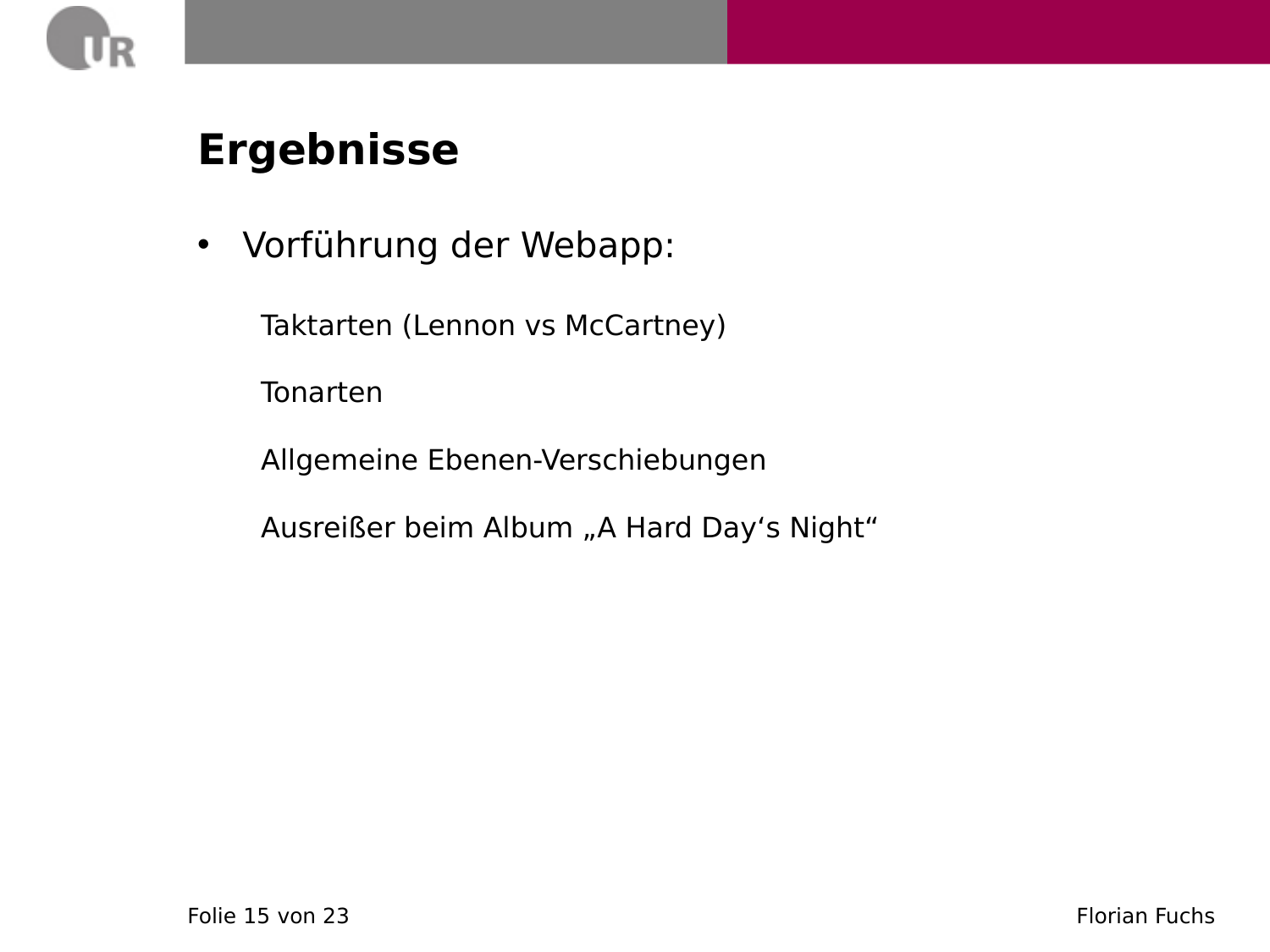

# Ergebnisse
Vorführung der Webapp:

Taktarten (Lennon vs McCartney)

Tonarten

Allgemeine Ebenen-Verschiebungen

Ausreißer beim Album „A Hard Day‘s Night“